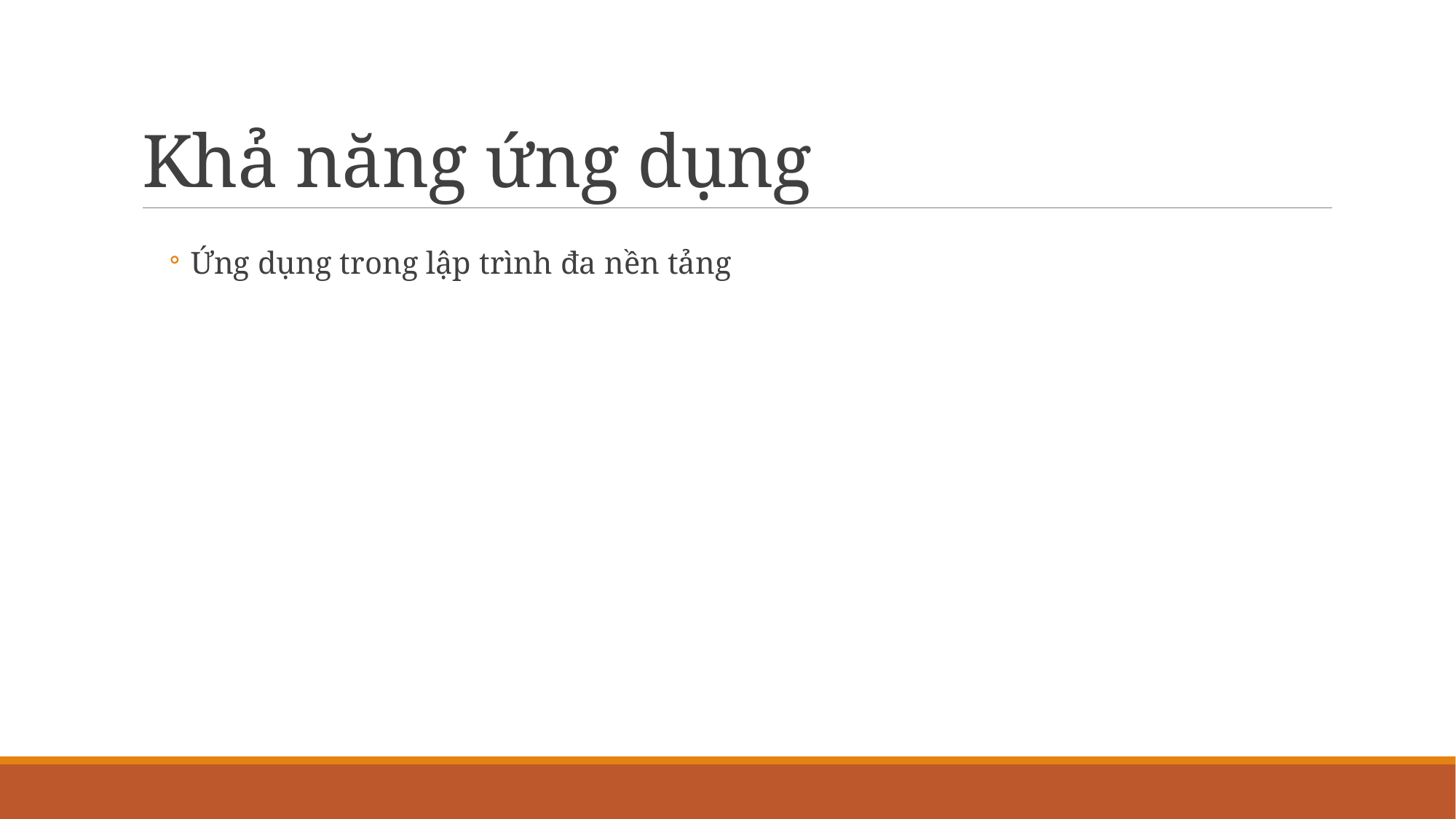

# Khả năng ứng dụng
Ứng dụng trong lập trình đa nền tảng